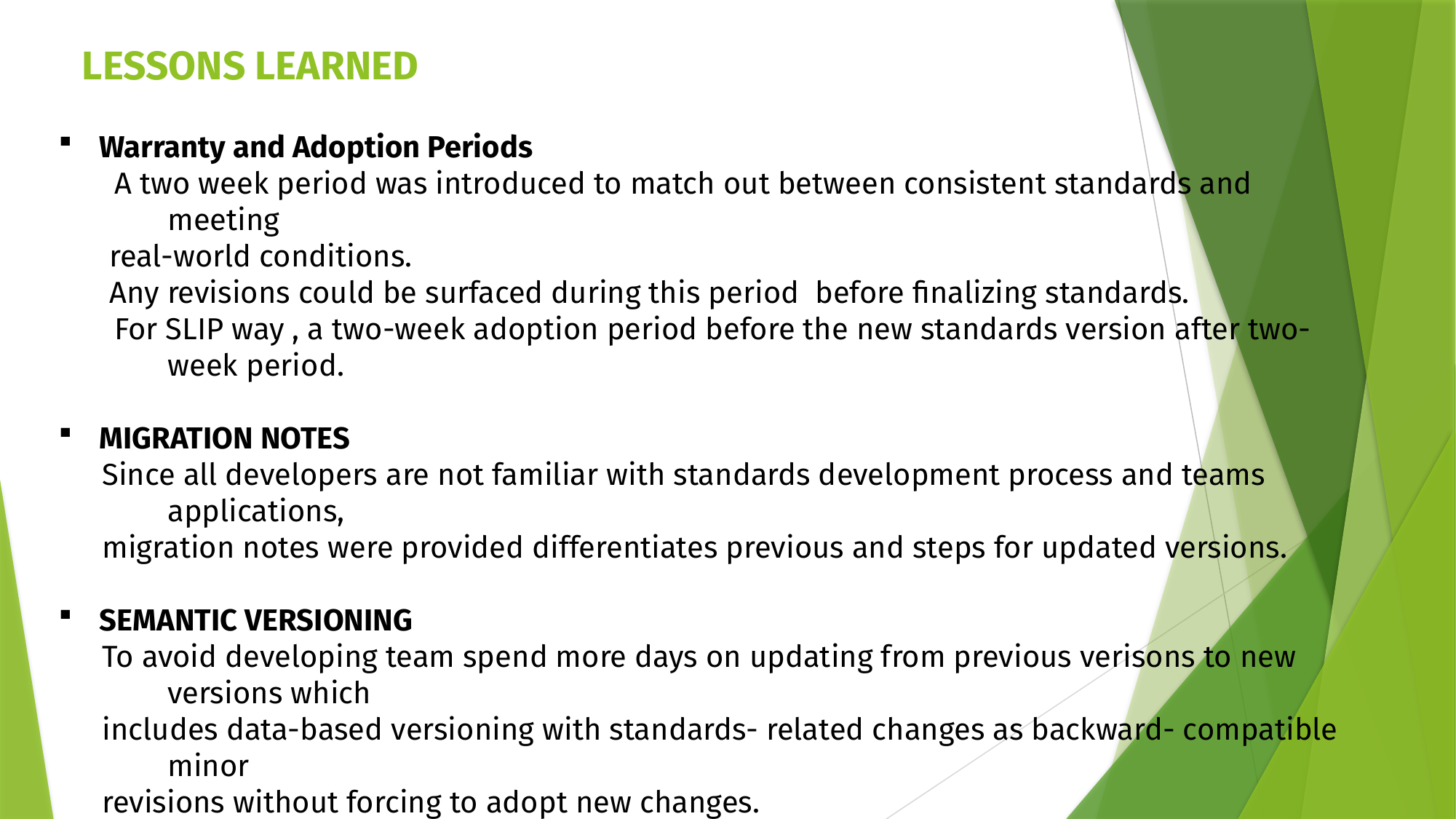

LESSONS LEARNED

Warranty and Adoption Periods
       A two week period was introduced to match out between consistent standards and    	meeting
       real-world conditions.
       Any revisions could be surfaced during this period  before finalizing standards.
       For SLIP way , a two-week adoption period before the new standards version after two-	week period.

MIGRATION NOTES
      Since all developers are not familiar with standards development process and teams 	applications,
      migration notes were provided differentiates previous and steps for updated versions.

SEMANTIC VERSIONING
      To avoid developing team spend more days on updating from previous verisons to new 	versions which
      includes data-based versioning with standards- related changes as backward- compatible 	minor
      revisions without forcing to adopt new changes.